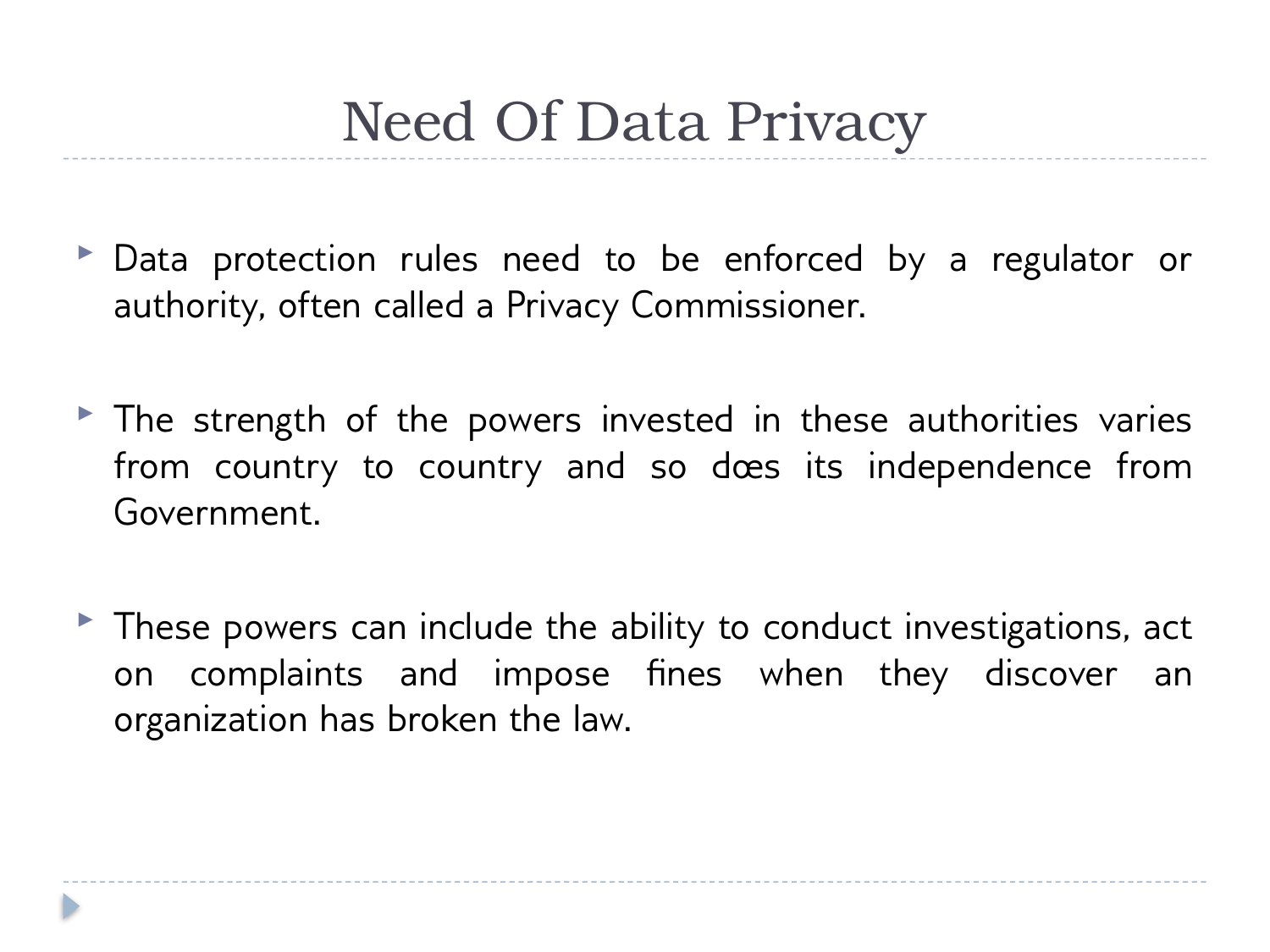

# Need Of Data Privacy

Data protection rules need to be enforced by a regulator or authority, often called a Privacy Commissioner.

The strength of the powers invested in these authorities varies from country to country and so does its independence from Government.

These powers can include the ability to conduct investigations, act on complaints and impose fines when they discover an organization has broken the law.